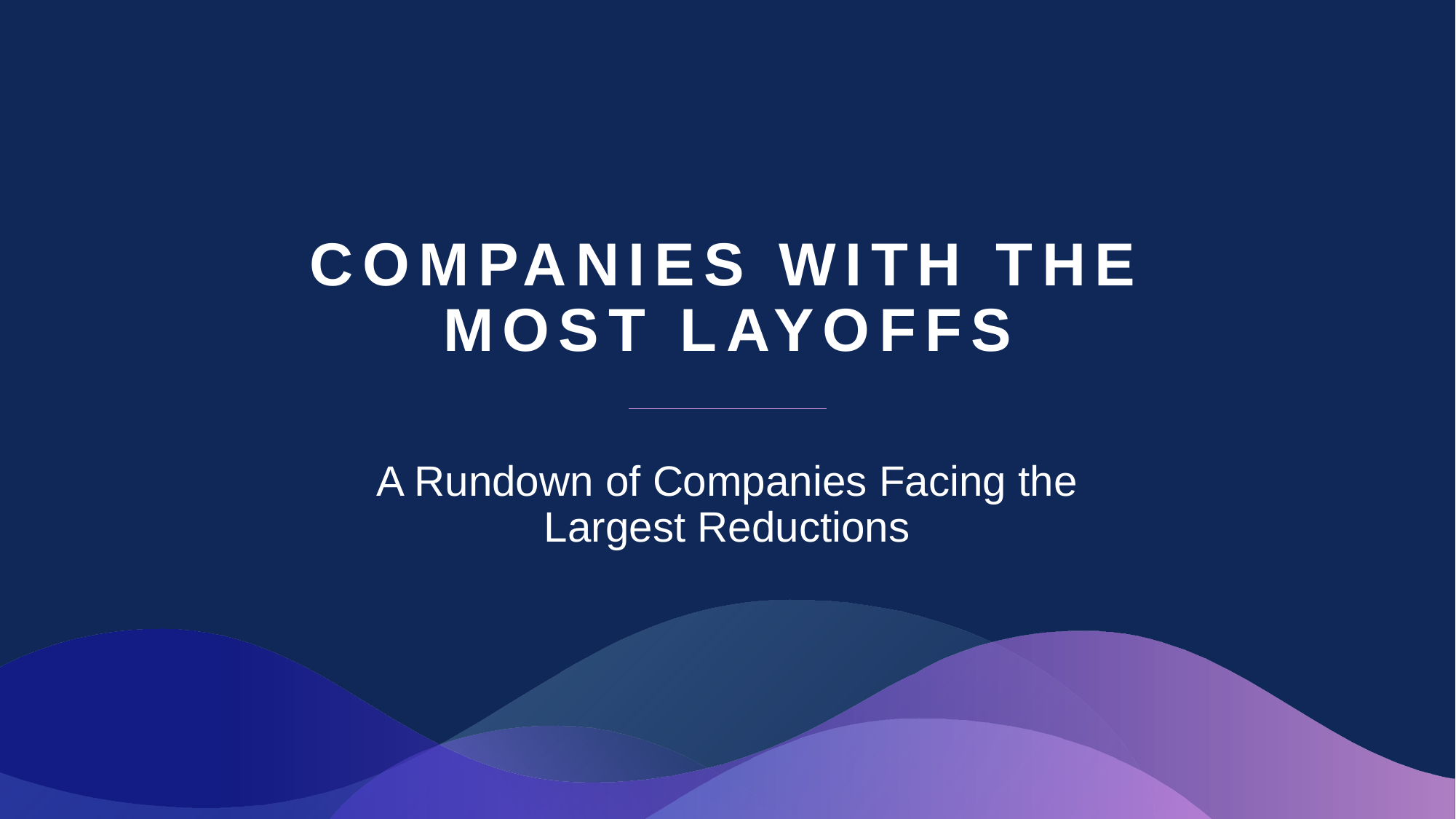

# Companies with the most layoffs
A Rundown of Companies Facing the Largest Reductions